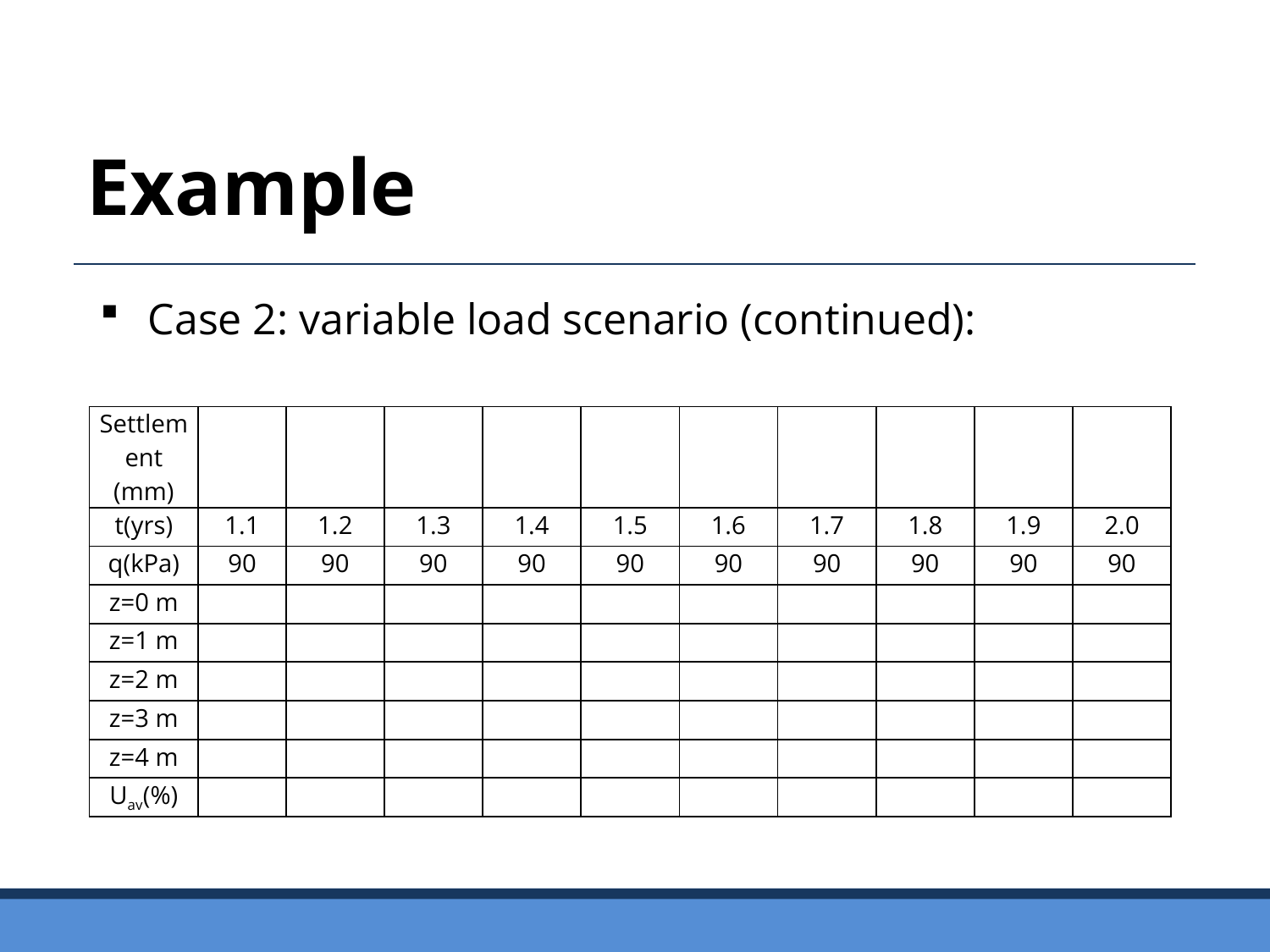

Example
Case 2: variable load scenario (continued):
| Settlement (mm) |  |  |  |  |  |  |  |  |  |  |
| --- | --- | --- | --- | --- | --- | --- | --- | --- | --- | --- |
| t(yrs) | 1.1 | 1.2 | 1.3 | 1.4 | 1.5 | 1.6 | 1.7 | 1.8 | 1.9 | 2.0 |
| q(kPa) | 90 | 90 | 90 | 90 | 90 | 90 | 90 | 90 | 90 | 90 |
| z=0 m |  |  |  |  |  |  |  |  |  |  |
| z=1 m |  |  |  |  |  |  |  |  |  |  |
| z=2 m |  |  |  |  |  |  |  |  |  |  |
| z=3 m |  |  |  |  |  |  |  |  |  |  |
| z=4 m |  |  |  |  |  |  |  |  |  |  |
| Uav(%) |  |  |  |  |  |  |  |  |  |  |